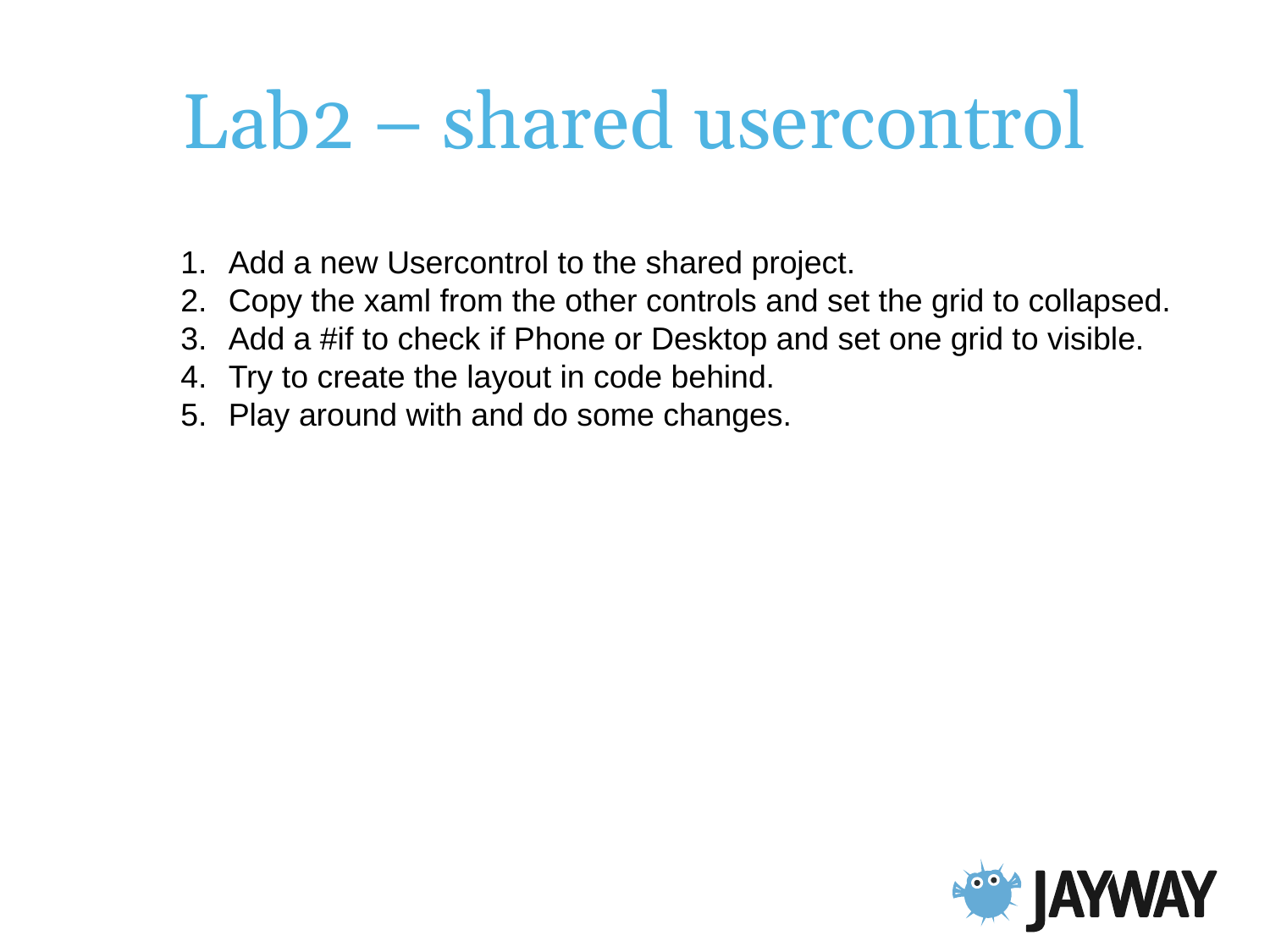

# Lab2 – shared usercontrol
Add a new Usercontrol to the shared project.
Copy the xaml from the other controls and set the grid to collapsed.
Add a #if to check if Phone or Desktop and set one grid to visible.
Try to create the layout in code behind.
Play around with and do some changes.